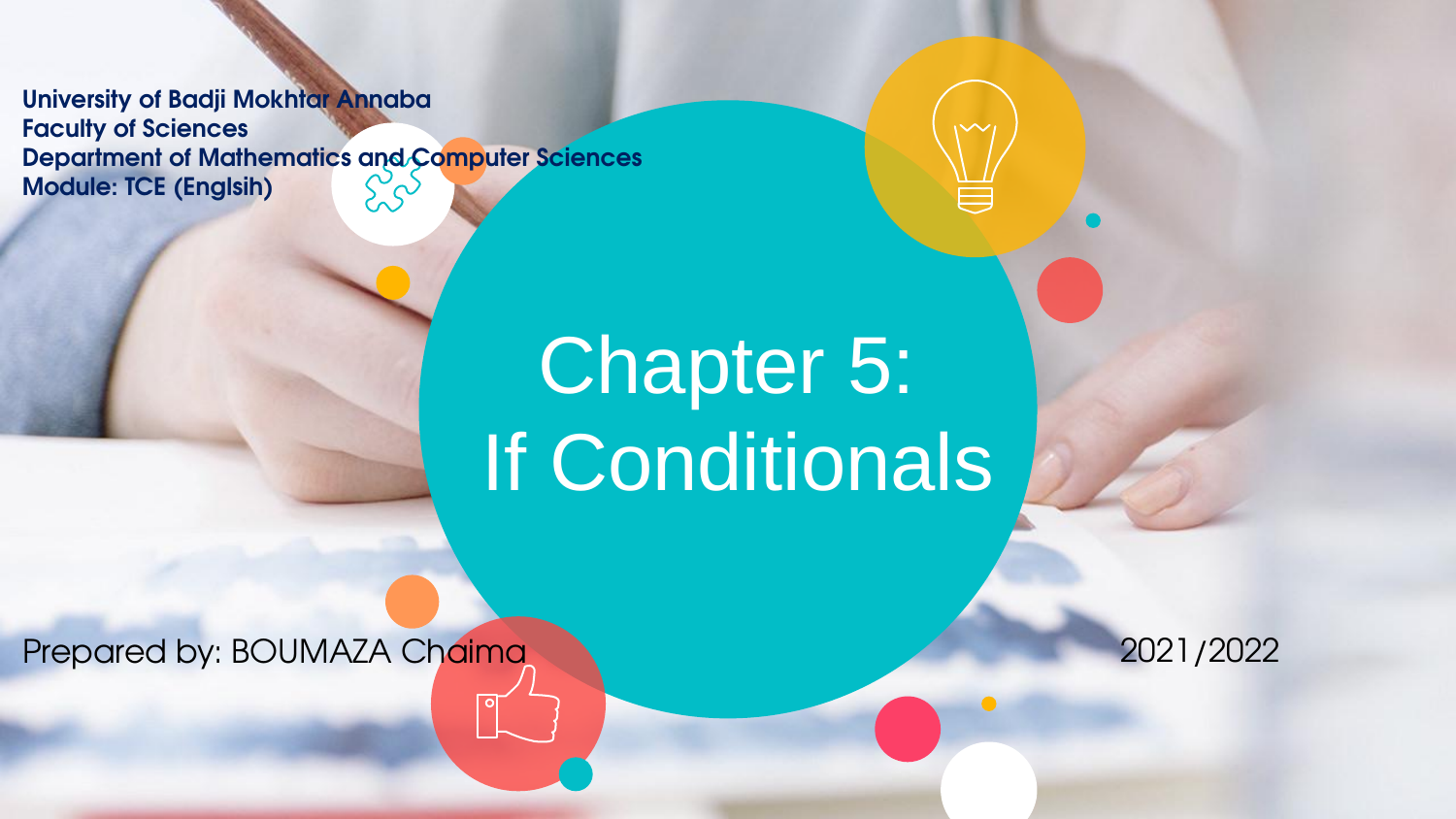

University of Badji Mokhtar Annaba
Faculty of Sciences
Department of Mathematics and Computer Sciences
Module: TCE (Englsih)
# Chapter 5: If Conditionals
2021/2022
Prepared by: BOUMAZA Chaima